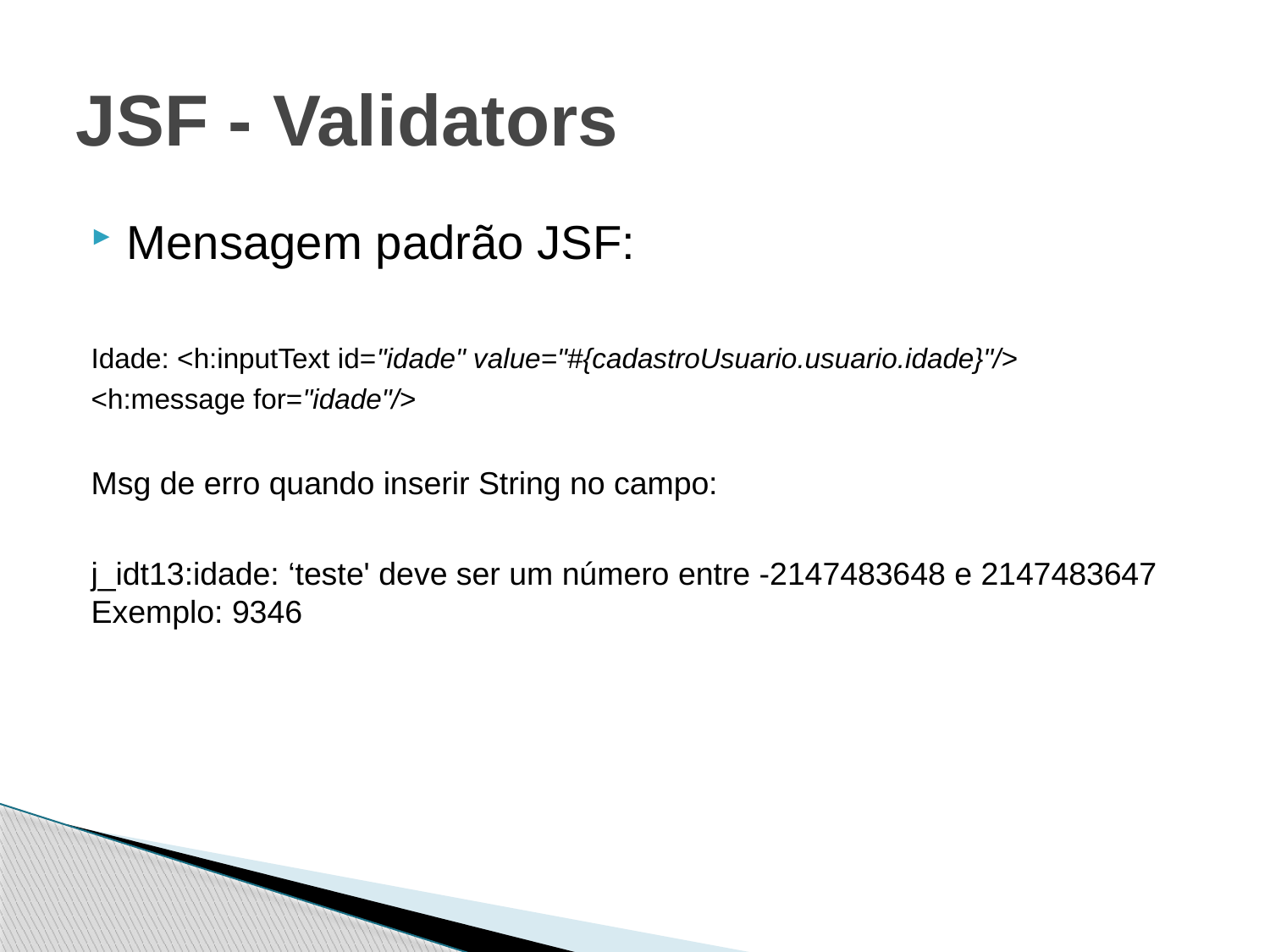

# JSF - Validators
Mensagem padrão JSF:

Idade: <h:inputText id="idade" value="#{cadastroUsuario.usuario.idade}"/>
<h:message for="idade"/>

Msg de erro quando inserir String no campo:

j_idt13:idade: ‘teste' deve ser um número entre -2147483648 e 2147483647 Exemplo: 9346